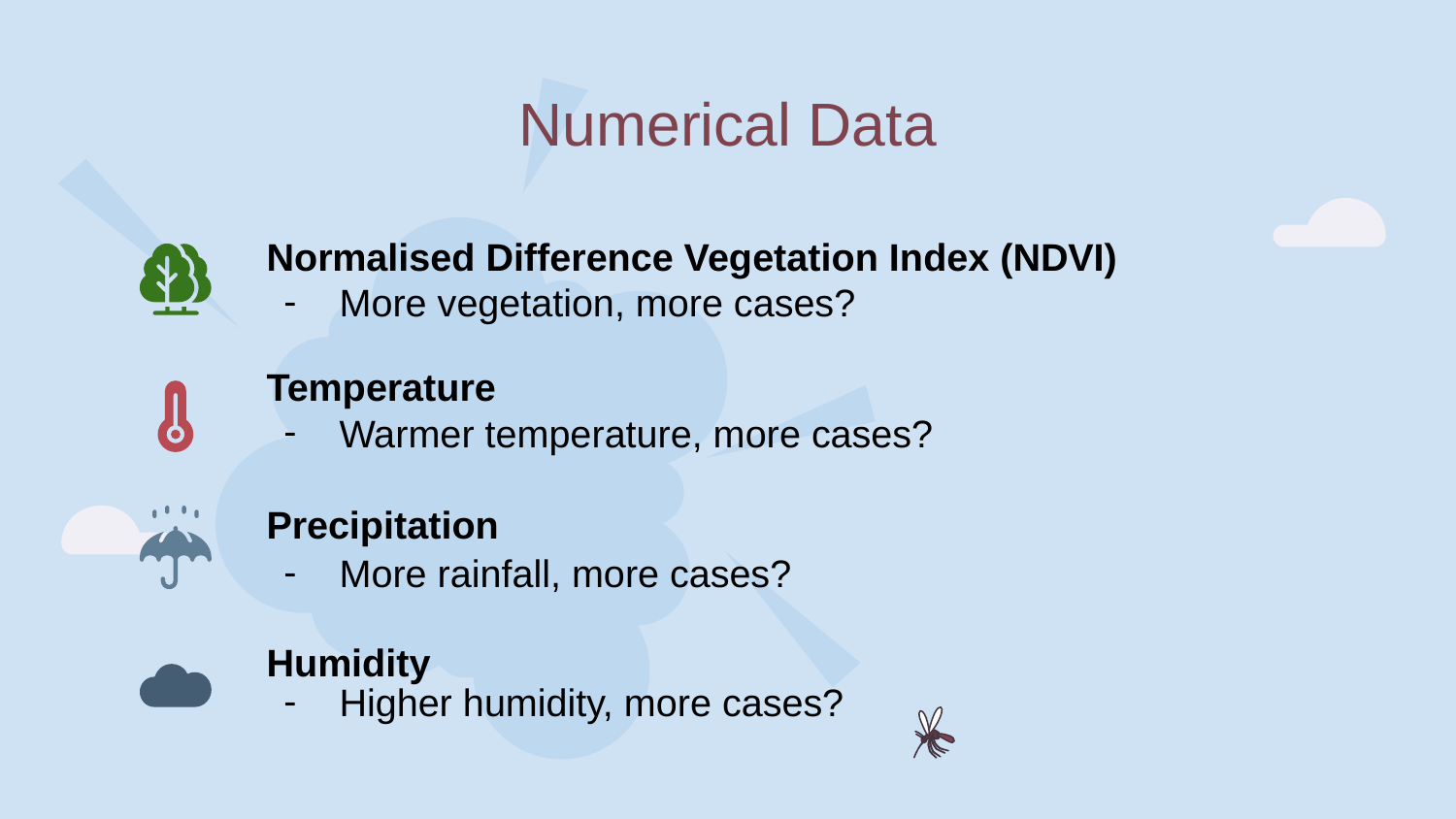

# Numerical Data
Normalised Difference Vegetation Index (NDVI)

More vegetation, more cases?
Temperature

Warmer temperature, more cases?
Precipitation

More rainfall, more cases?
Humidity

Higher humidity, more cases?